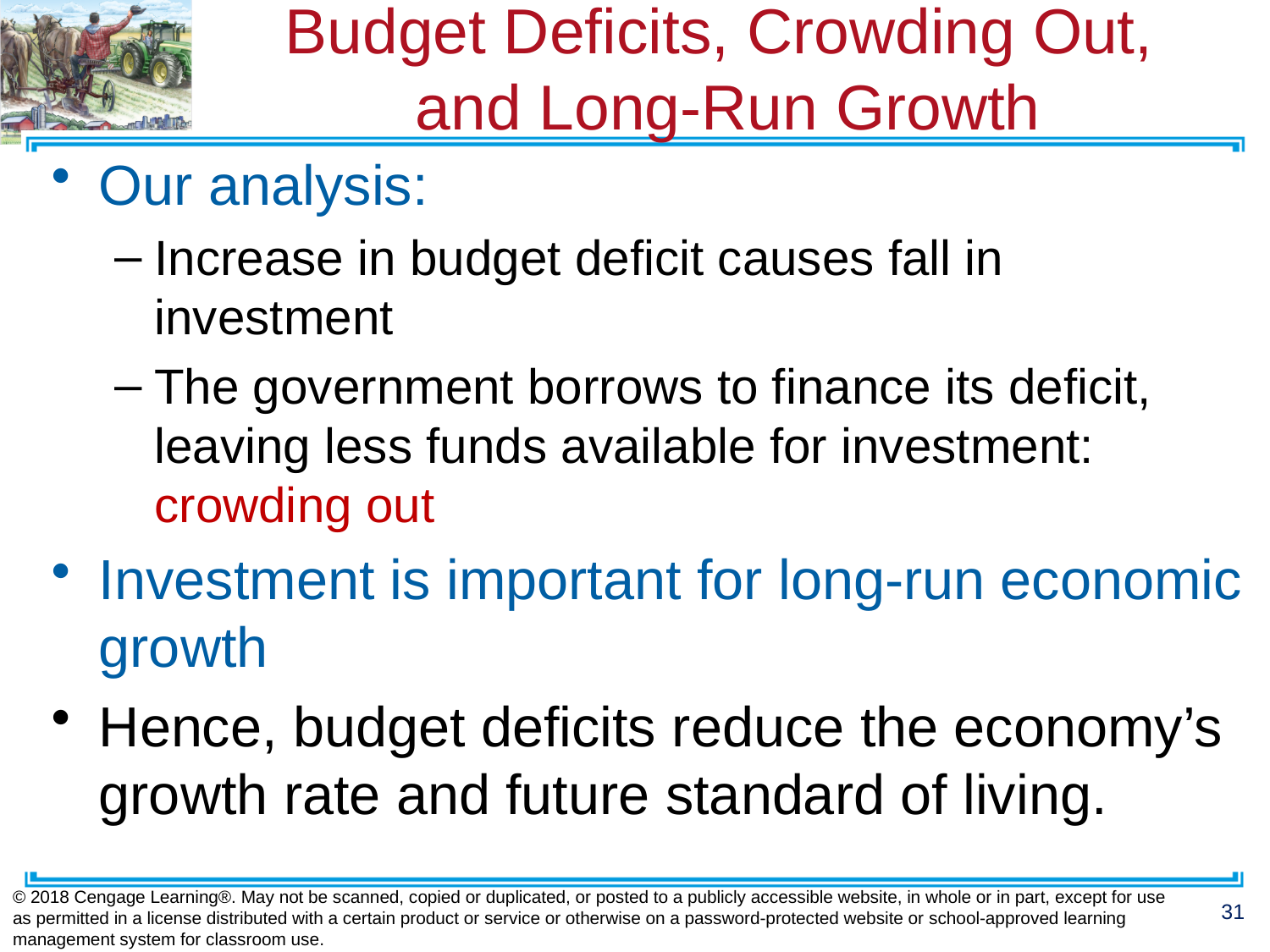

# Budget Deficits, Crowding Out, and Long-Run Growth
Our analysis:
Increase in budget deficit causes fall in investment
The government borrows to finance its deficit, leaving less funds available for investment: crowding out
Investment is important for long-run economic growth
Hence, budget deficits reduce the economy’s growth rate and future standard of living.
© 2018 Cengage Learning®. May not be scanned, copied or duplicated, or posted to a publicly accessible website, in whole or in part, except for use as permitted in a license distributed with a certain product or service or otherwise on a password-protected website or school-approved learning management system for classroom use.
31